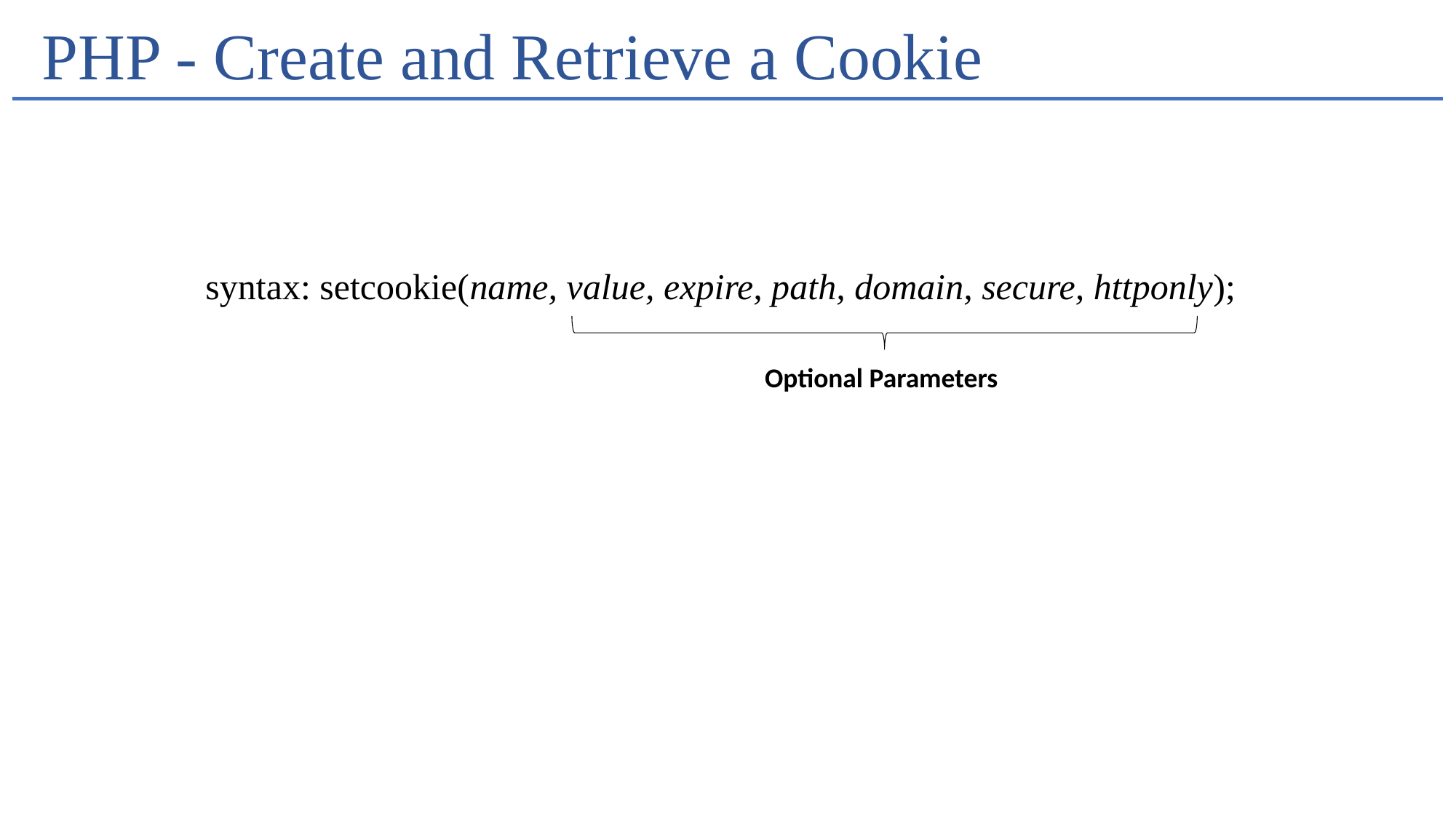

# PHP - Create and Retrieve a Cookie

syntax: setcookie(name, value, expire, path, domain, secure, httponly);
Optional Parameters